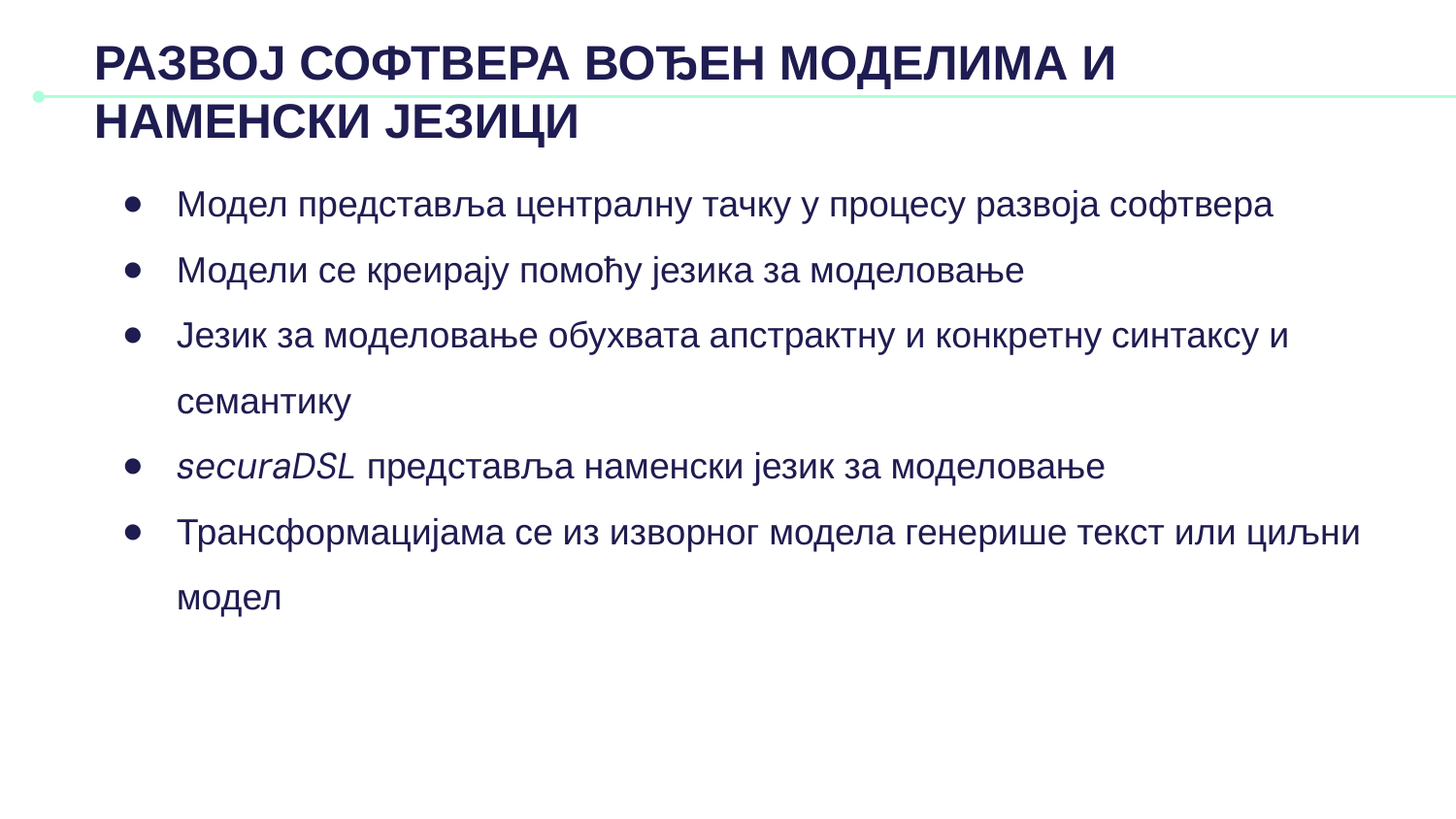

# РАЗВОЈ СОФТВЕРА ВОЂЕН МОДЕЛИМА И НАМЕНСКИ ЈЕЗИЦИ
Модел представља централну тачку у процесу развоја софтвера
Модели се креирају помоћу језика за моделовање
Језик за моделовање обухвата апстрактну и конкретну синтаксу и семантику
securaDSL представља наменски језик за моделовање
Трансформацијама се из изворног модела генерише текст или циљни модел